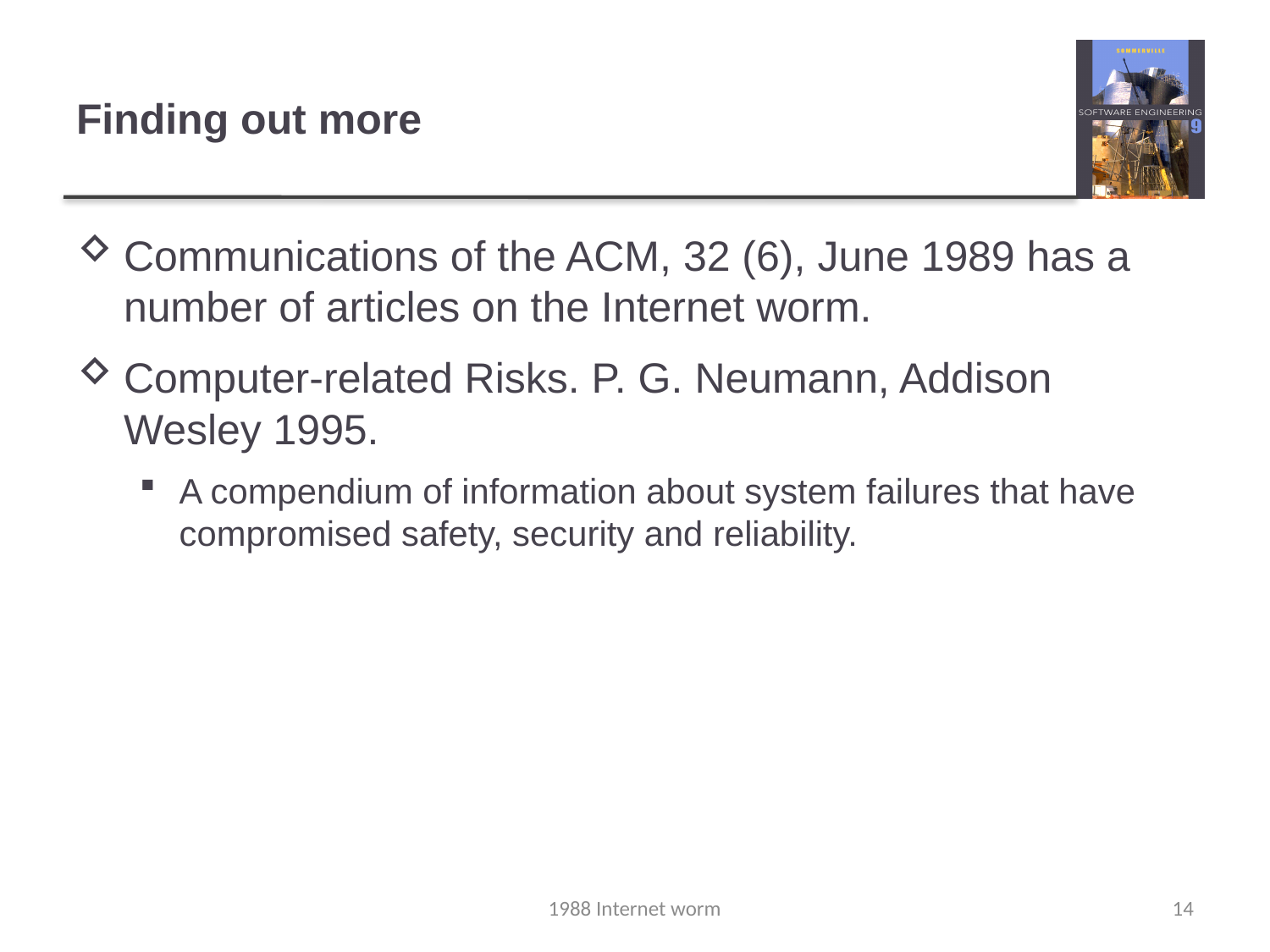

# Finding out more
Communications of the ACM, 32 (6), June 1989 has a number of articles on the Internet worm.
Computer-related Risks. P. G. Neumann, Addison Wesley 1995.
A compendium of information about system failures that have compromised safety, security and reliability.
1988 Internet worm
14